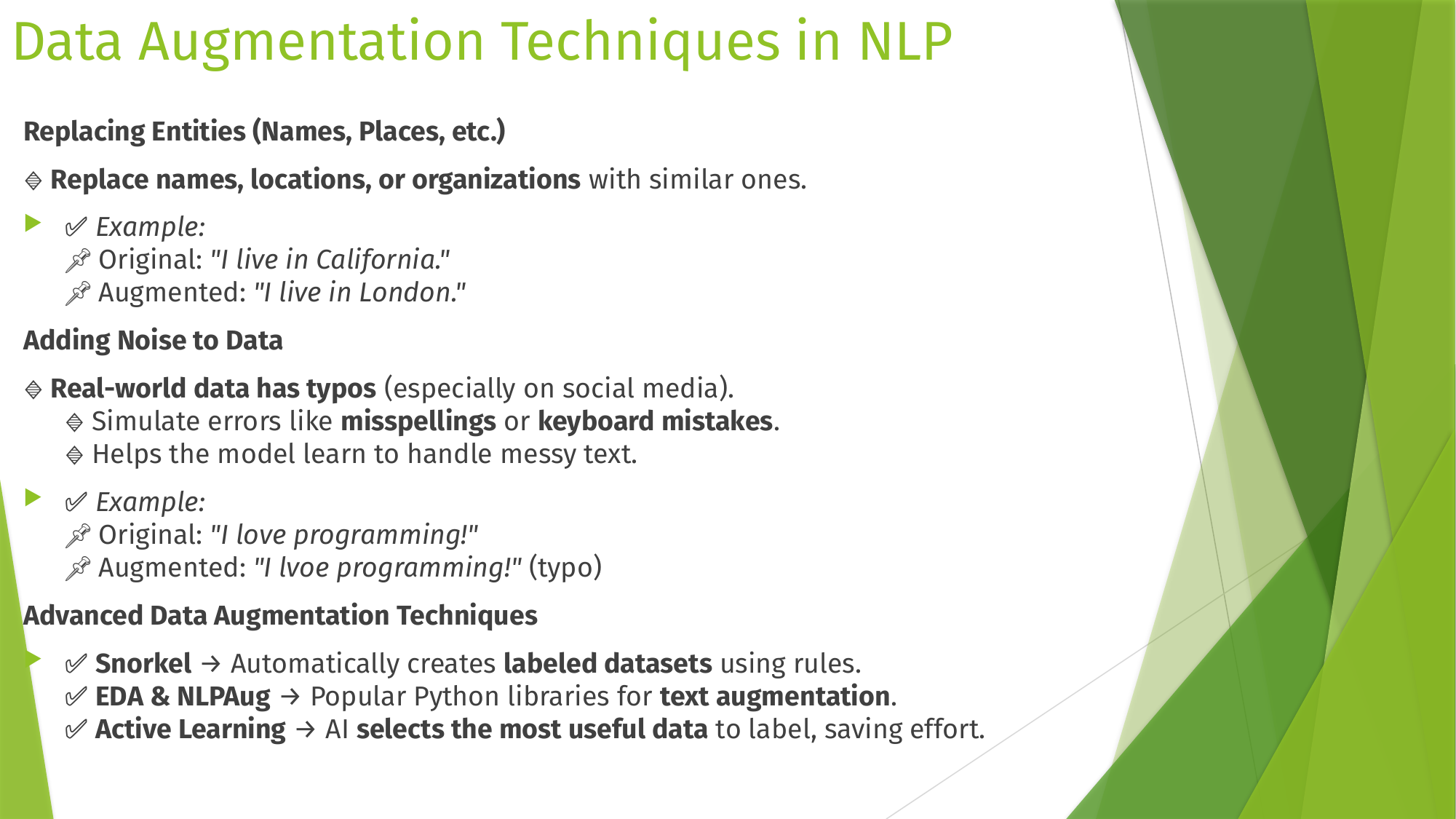

# Data Augmentation Techniques in NLP
Replacing Entities (Names, Places, etc.)
🔹 Replace names, locations, or organizations with similar ones.
✅ Example:
📌 Original: "I live in California."
📌 Augmented: "I live in London."
Adding Noise to Data
🔹 Real-world data has typos (especially on social media).
🔹 Simulate errors like misspellings or keyboard mistakes.
🔹 Helps the model learn to handle messy text.
✅ Example:
📌 Original: "I love programming!"
📌 Augmented: "I lvoe programming!" (typo)
Advanced Data Augmentation Techniques
✅ Snorkel → Automatically creates labeled datasets using rules.
✅ EDA & NLPAug → Popular Python libraries for text augmentation.
✅ Active Learning → AI selects the most useful data to label, saving effort.